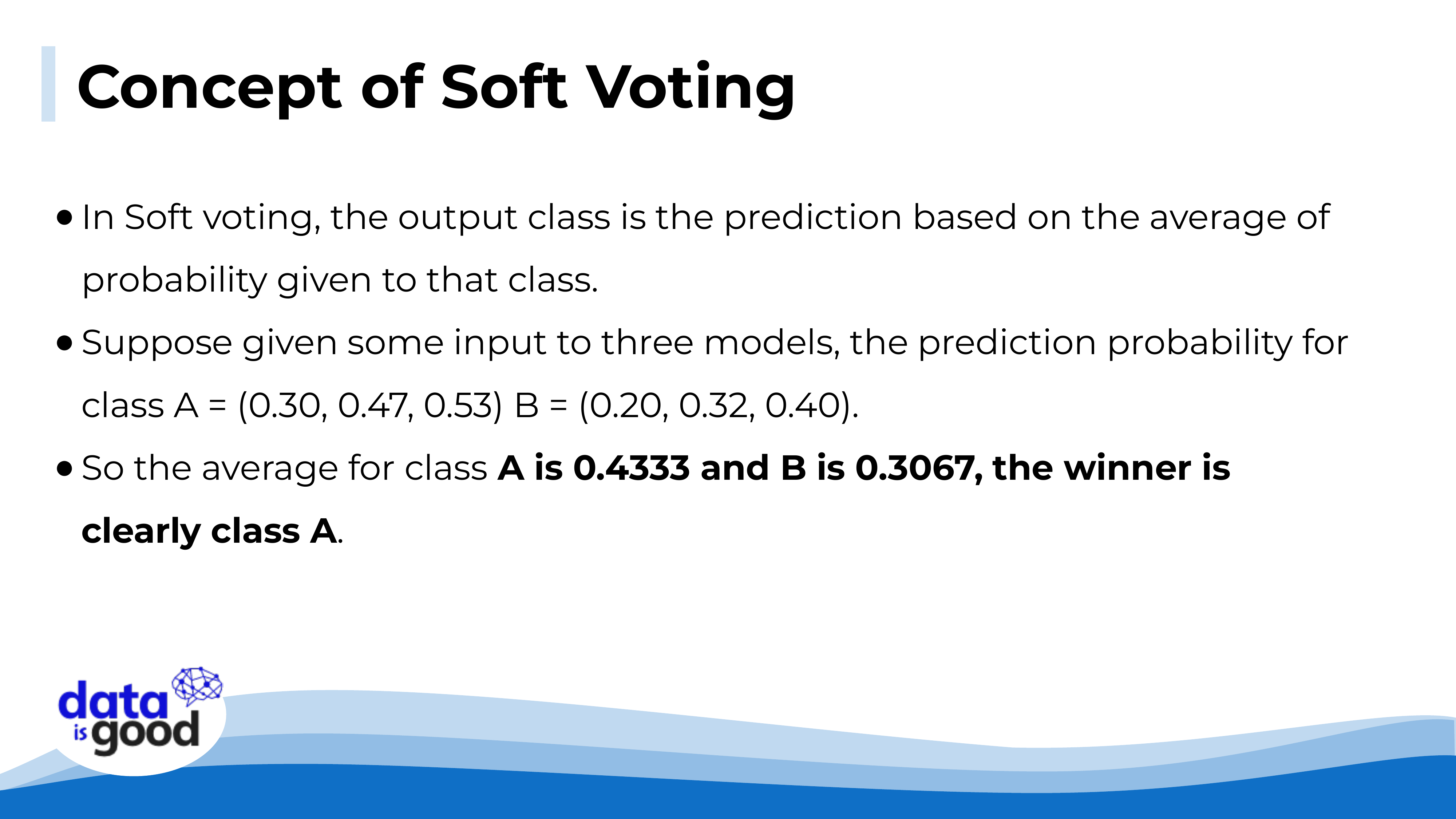

Concept of Soft Voting
In Soft voting, the output class is the prediction based on the average of probability given to that class.
Suppose given some input to three models, the prediction probability for class A = (0.30, 0.47, 0.53) B = (0.20, 0.32, 0.40).
So the average for class A is 0.4333 and B is 0.3067, the winner is clearly class A.